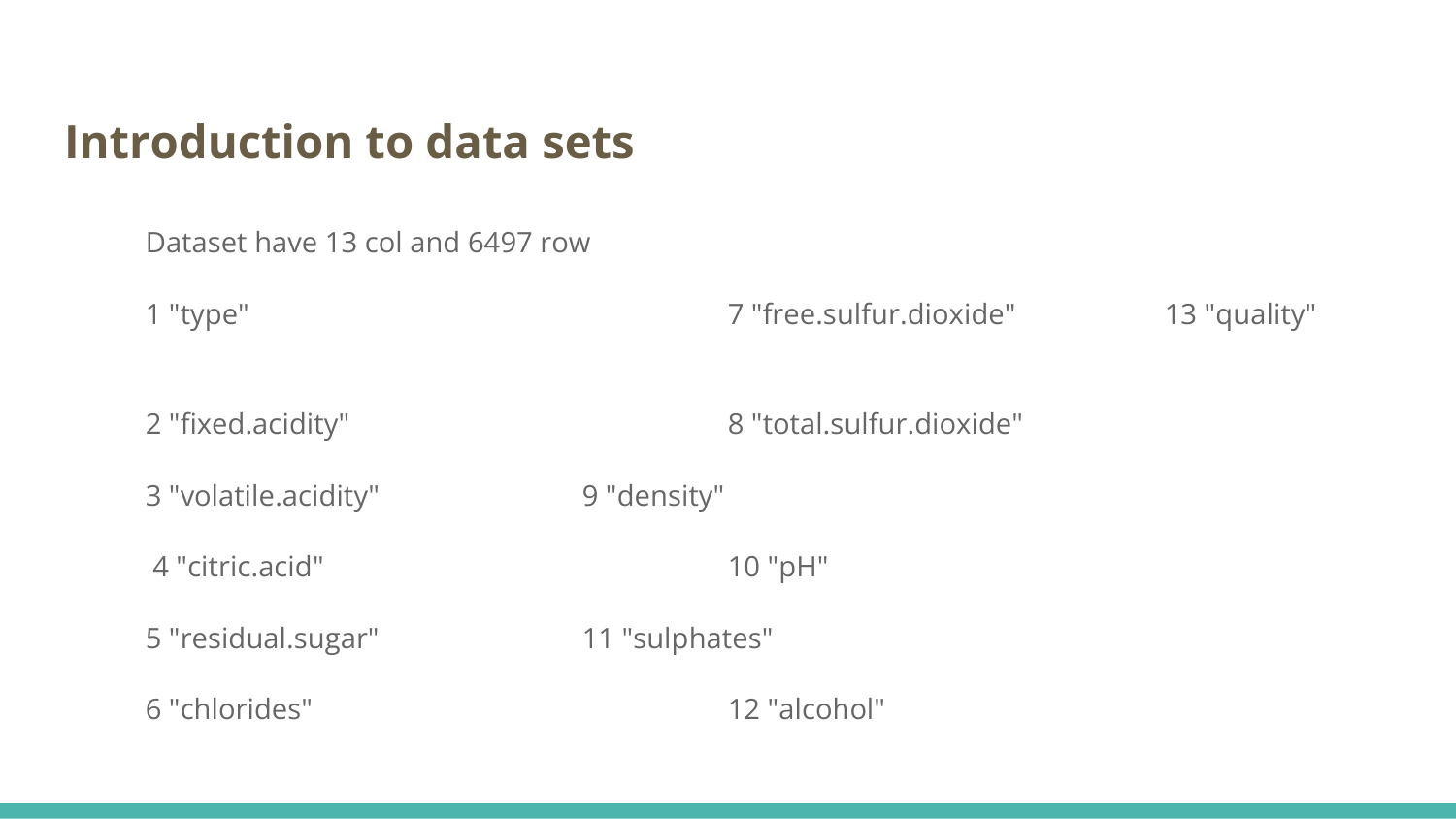

# Introduction to data sets
Dataset have 13 col and 6497 row
1 "type"          			7 "free.sulfur.dioxide"      	13 "quality"
2 "fixed.acidity" 			8 "total.sulfur.dioxide"
3 "volatile.acidity" 		9 "density"
 4 "citric.acid"   			10 "pH"
5 "residual.sugar"    		11 "sulphates"
6 "chlorides" 			12 "alcohol"